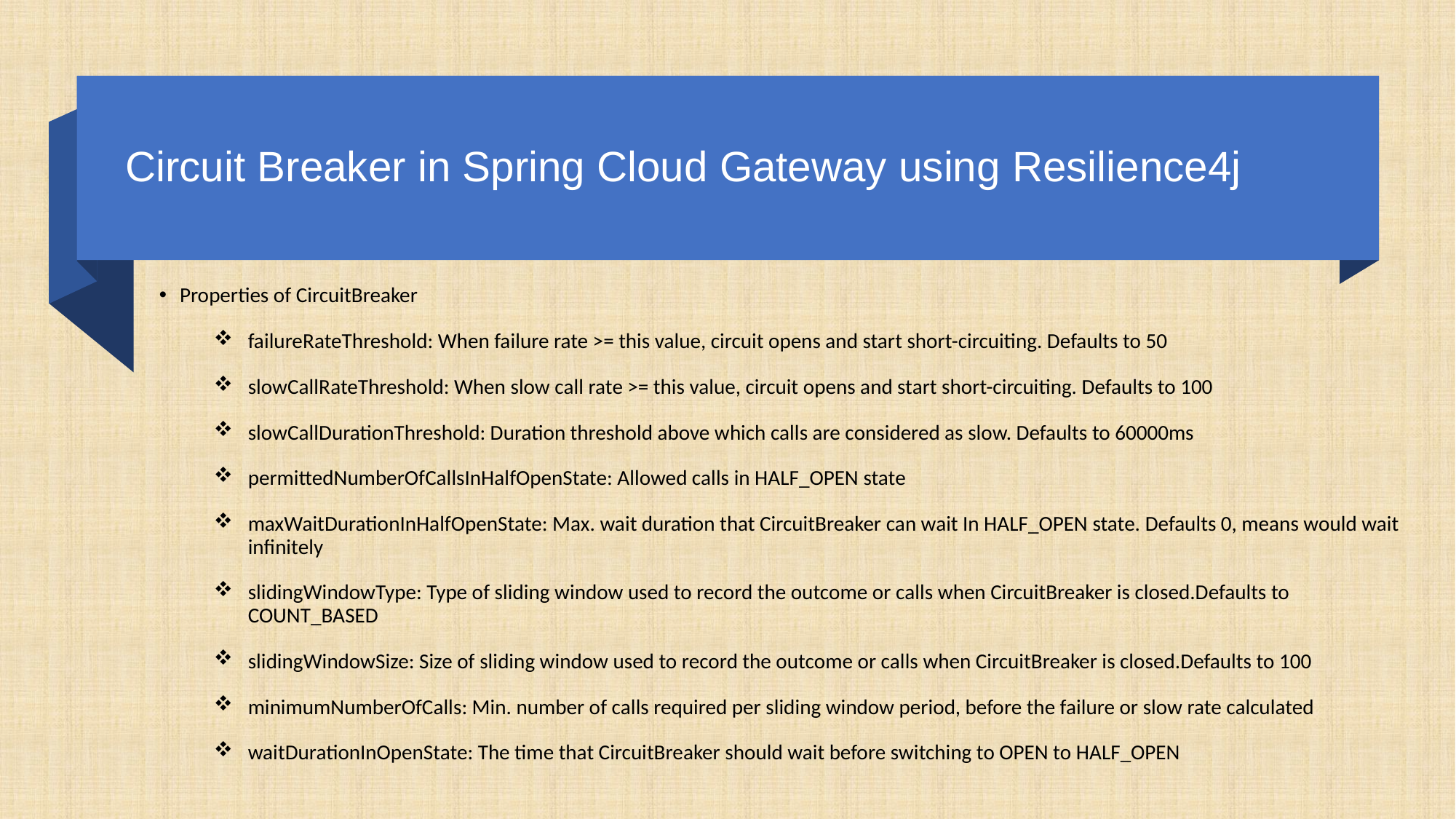

# Circuit Breaker in Spring Cloud Gateway using Resilience4j

Properties of CircuitBreaker

failureRateThreshold: When failure rate >= this value, circuit opens and start short-circuiting. Defaults to 50

slowCallRateThreshold: When slow call rate >= this value, circuit opens and start short-circuiting. Defaults to 100

slowCallDurationThreshold: Duration threshold above which calls are considered as slow. Defaults to 60000ms

permittedNumberOfCallsInHalfOpenState: Allowed calls in HALF_OPEN state

maxWaitDurationInHalfOpenState: Max. wait duration that CircuitBreaker can wait In HALF_OPEN state. Defaults 0, means would wait infinitely

slidingWindowType: Type of sliding window used to record the outcome or calls when CircuitBreaker is closed.Defaults to COUNT_BASED

slidingWindowSize: Size of sliding window used to record the outcome or calls when CircuitBreaker is closed.Defaults to 100

minimumNumberOfCalls: Min. number of calls required per sliding window period, before the failure or slow rate calculated

waitDurationInOpenState: The time that CircuitBreaker should wait before switching to OPEN to HALF_OPEN